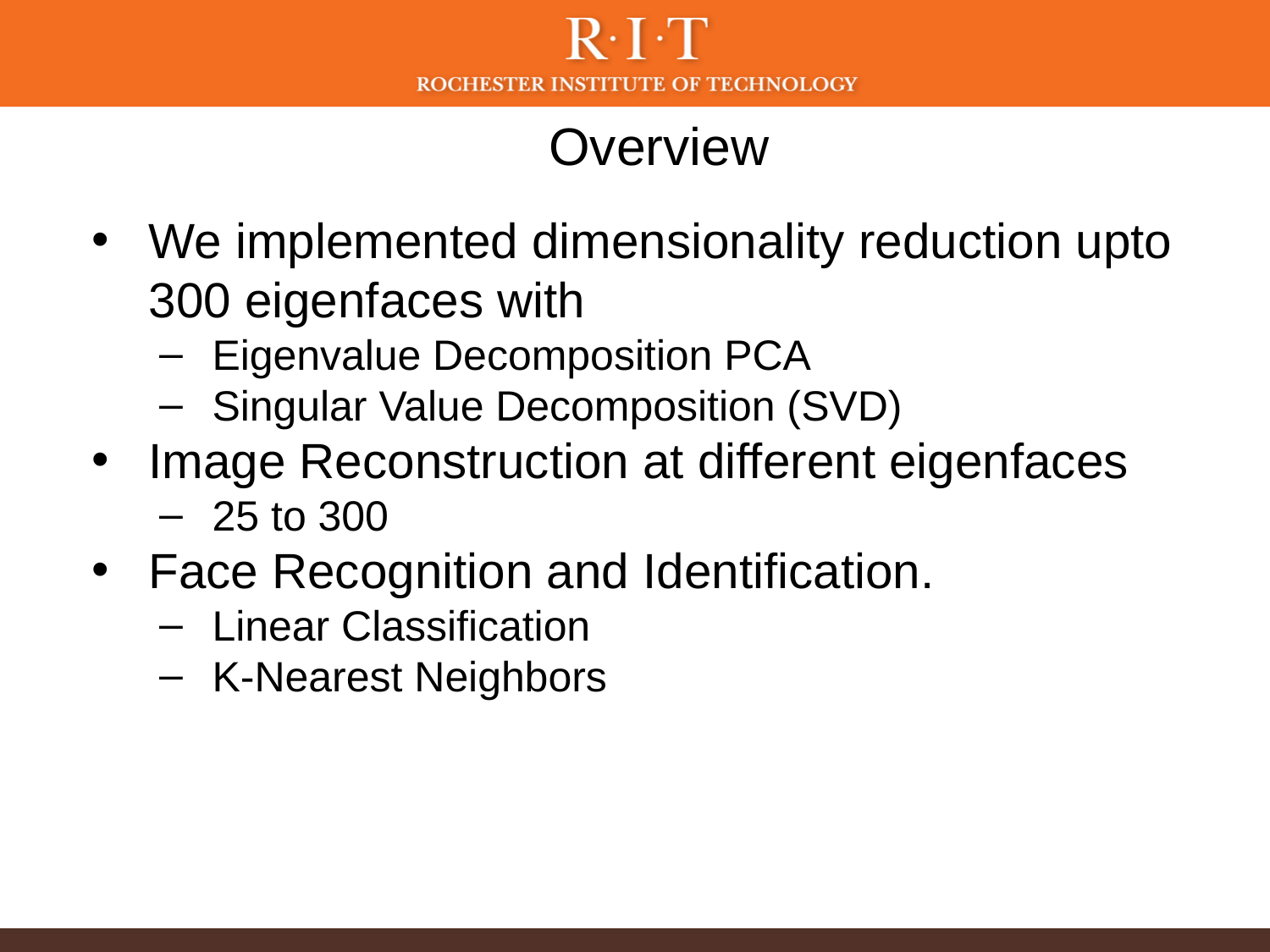

# Overview
We implemented dimensionality reduction upto 300 eigenfaces with
Eigenvalue Decomposition PCA
Singular Value Decomposition (SVD)
Image Reconstruction at different eigenfaces
25 to 300
Face Recognition and Identification.
Linear Classification
K-Nearest Neighbors